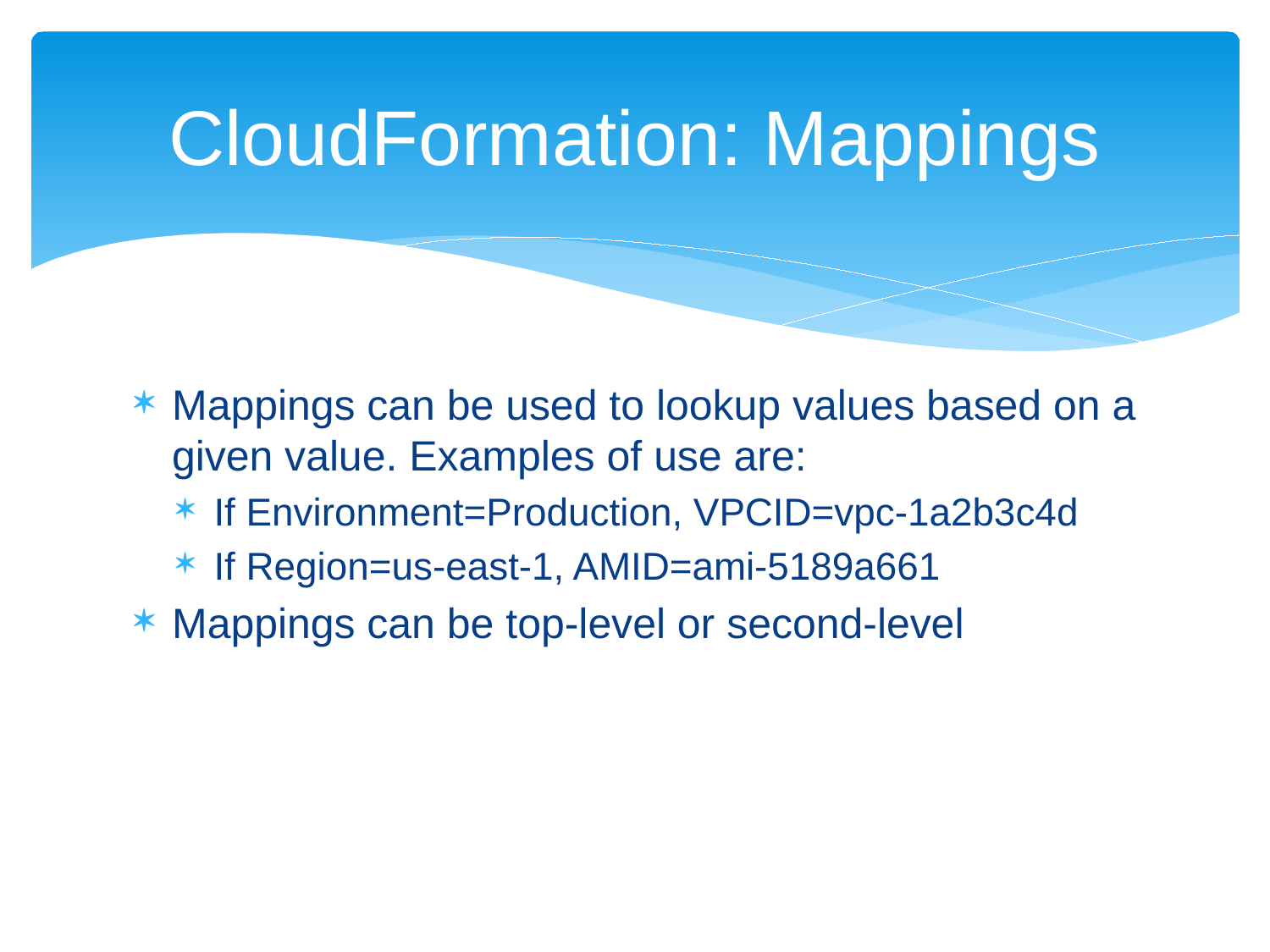

# CloudFormation: Mappings
Mappings can be used to lookup values based on a given value. Examples of use are:
If Environment=Production, VPCID=vpc-1a2b3c4d
If Region=us-east-1, AMID=ami-5189a661
Mappings can be top-level or second-level